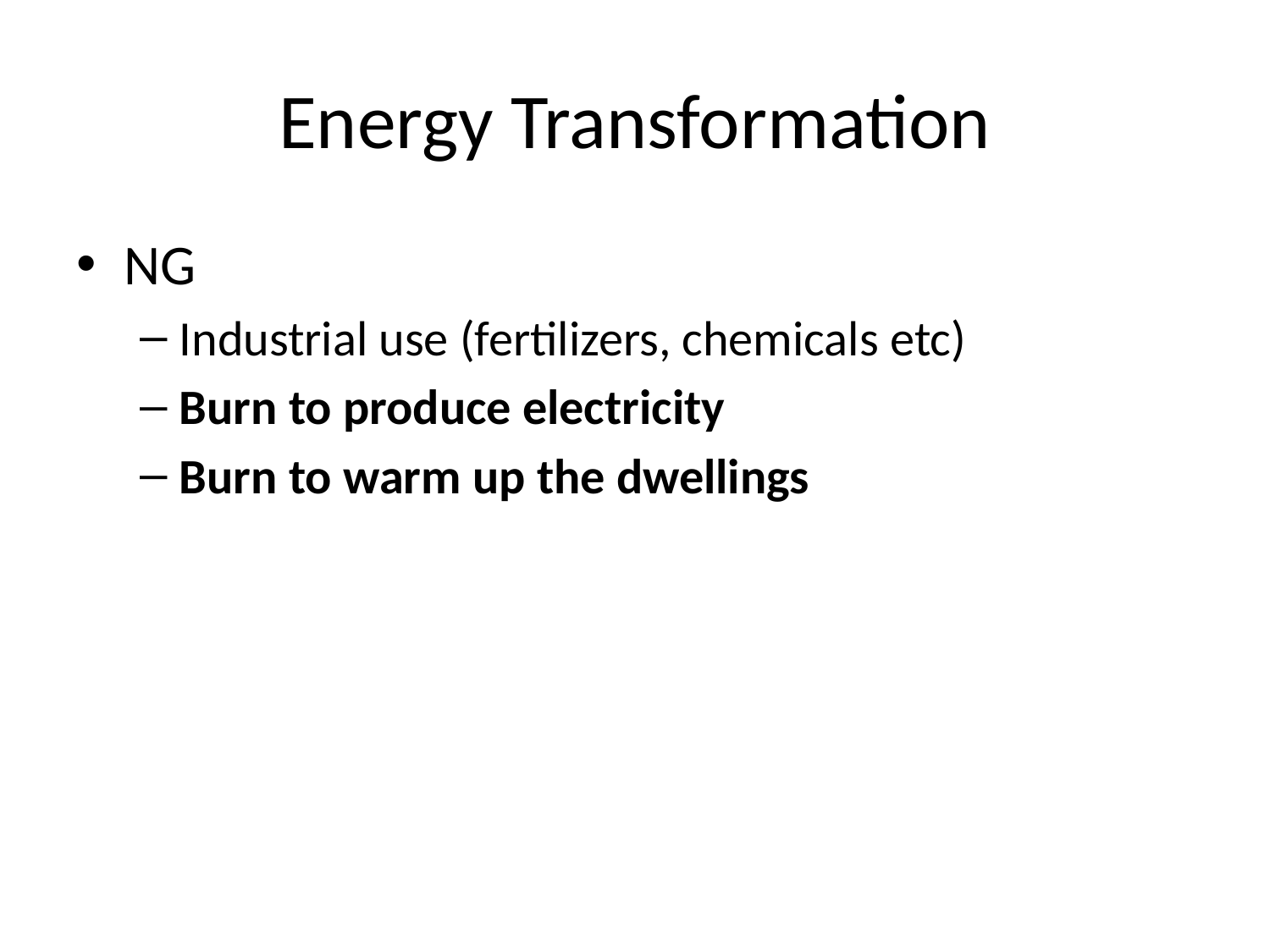

# Energy Transformation
NG
Industrial use (fertilizers, chemicals etc)
Burn to produce electricity
Burn to warm up the dwellings